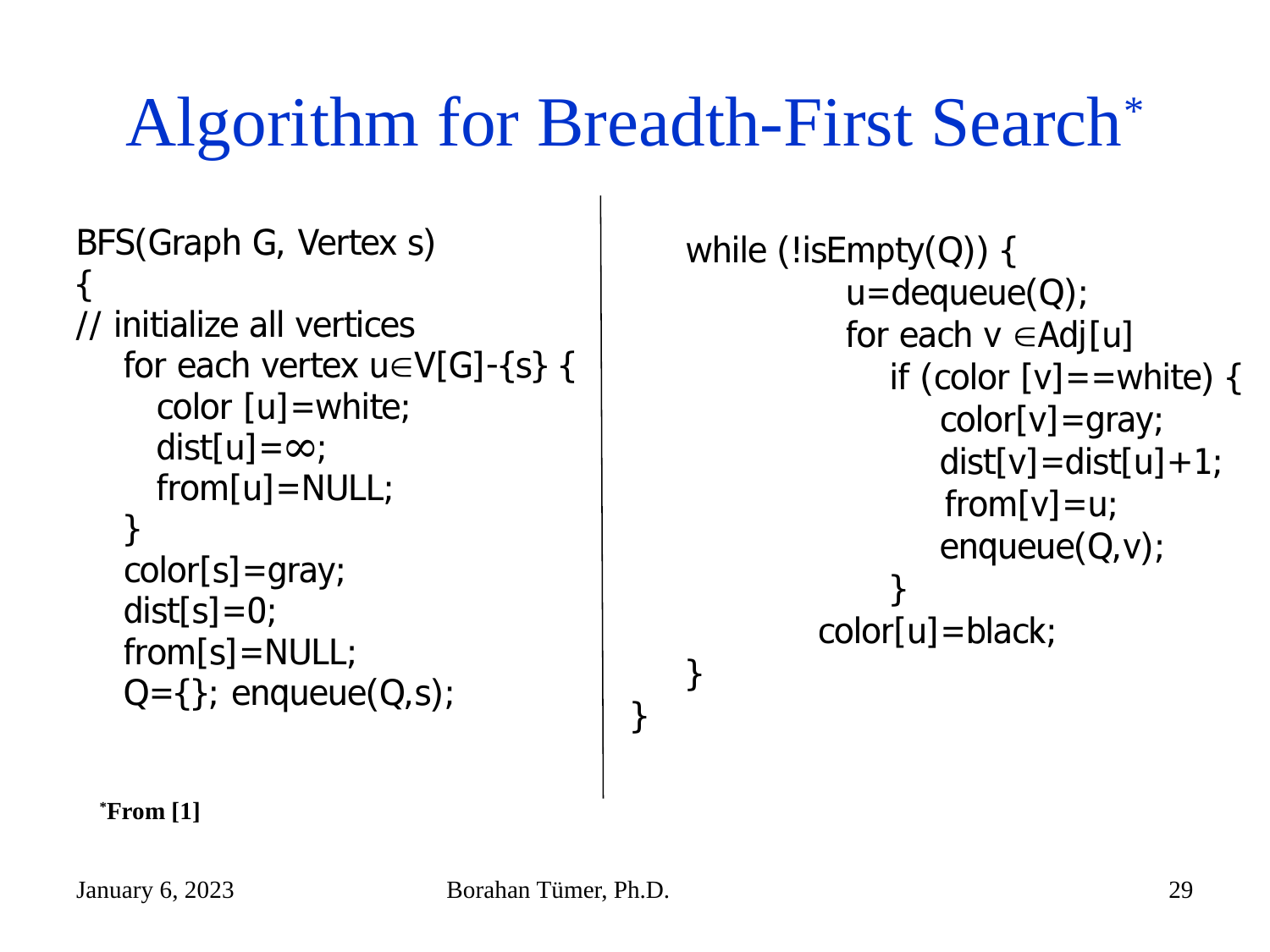

# Algorithm for Breadth-First Search*

     while (!isEmpty(Q)) {
	        u=dequeue(Q);
	        for each v ∈Adj[u]
	            if (color [v]==white) {
		     color[v]=gray;
		     dist[v]=dist[u]+1;
	                 from[v]=u;
		     enqueue(Q,v);
	            }
                 color[u]=black;
     }
}
BFS(Graph G, Vertex s)
{
// initialize all vertices
   	for each vertex u∈V[G]-{s} {
	   color [u]=white;
	   dist[u]=∞;
	   from[u]=NULL;
   	}
	color[s]=gray;
	dist[s]=0;
	from[s]=NULL;
	Q={}; enqueue(Q,s);

*From [1]
January 6, 2023
Borahan Tümer, Ph.D.
29